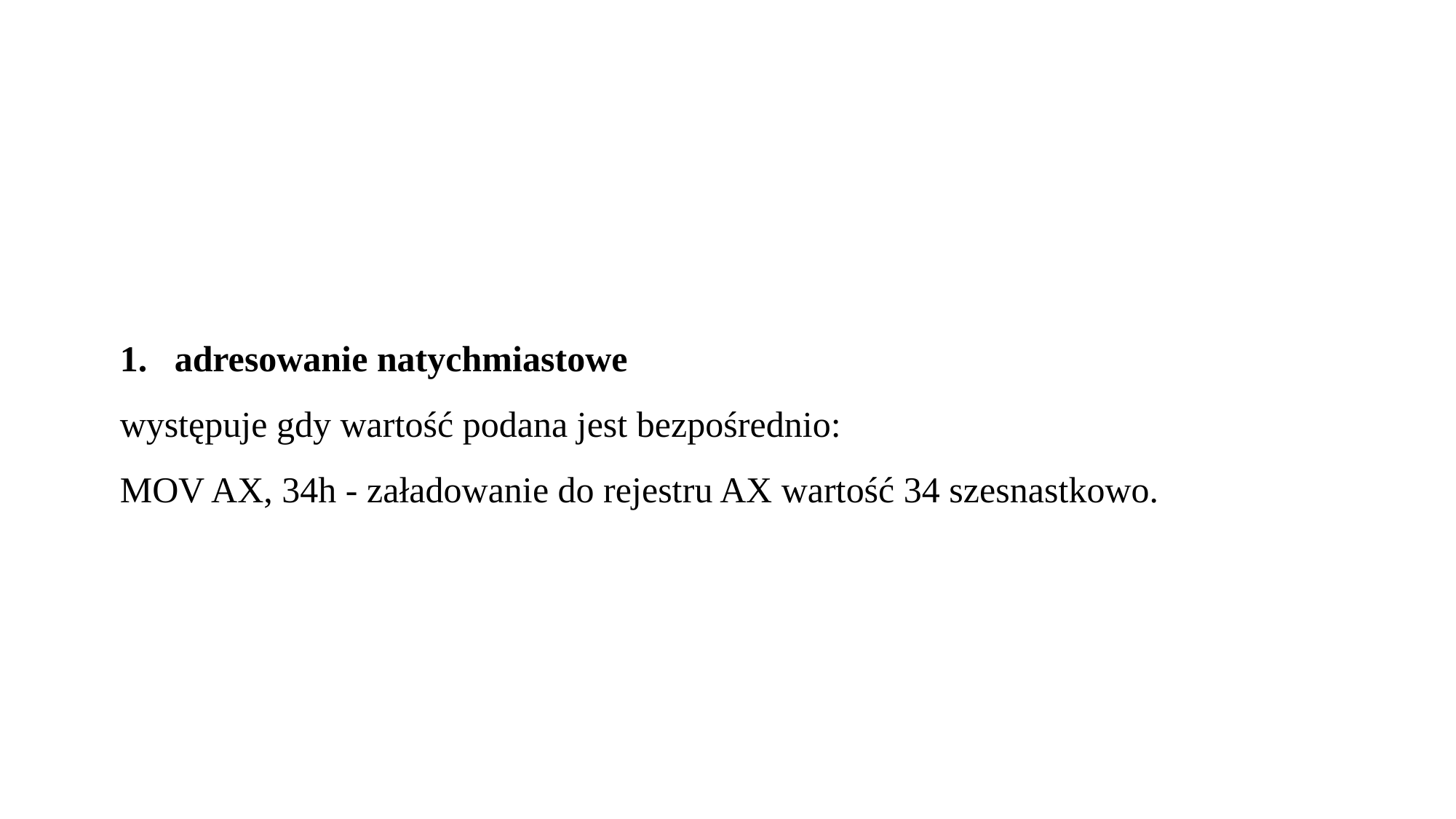

adresowanie natychmiastowe
występuje gdy wartość podana jest bezpośrednio:
MOV AX, 34h - załadowanie do rejestru AX wartość 34 szesnastkowo.